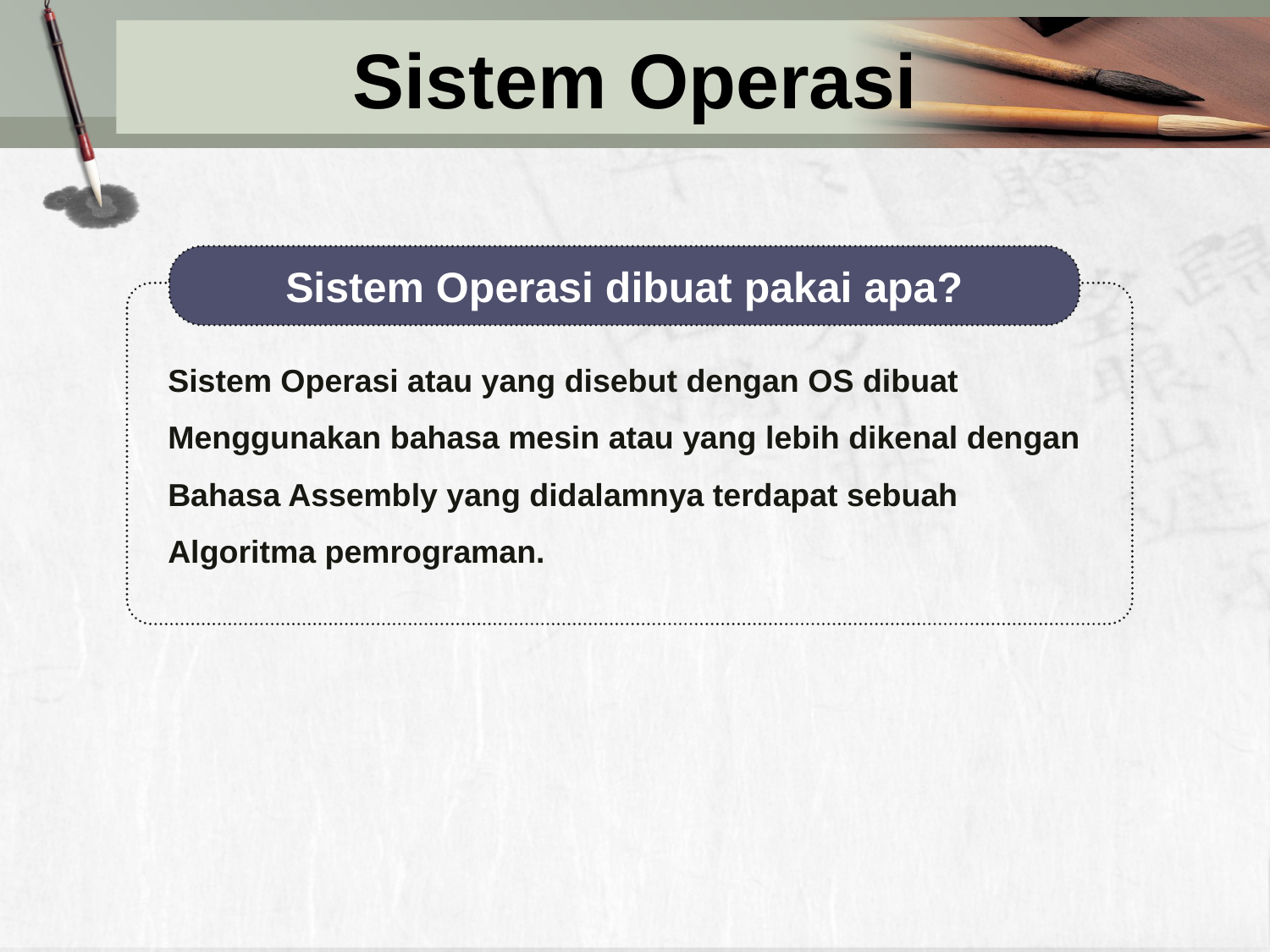

# Sistem Operasi
Sistem Operasi dibuat pakai apa?

Sistem Operasi atau yang disebut dengan OS dibuat
Menggunakan bahasa mesin atau yang lebih dikenal dengan
Bahasa Assembly yang didalamnya terdapat sebuah
Algoritma pemrograman.